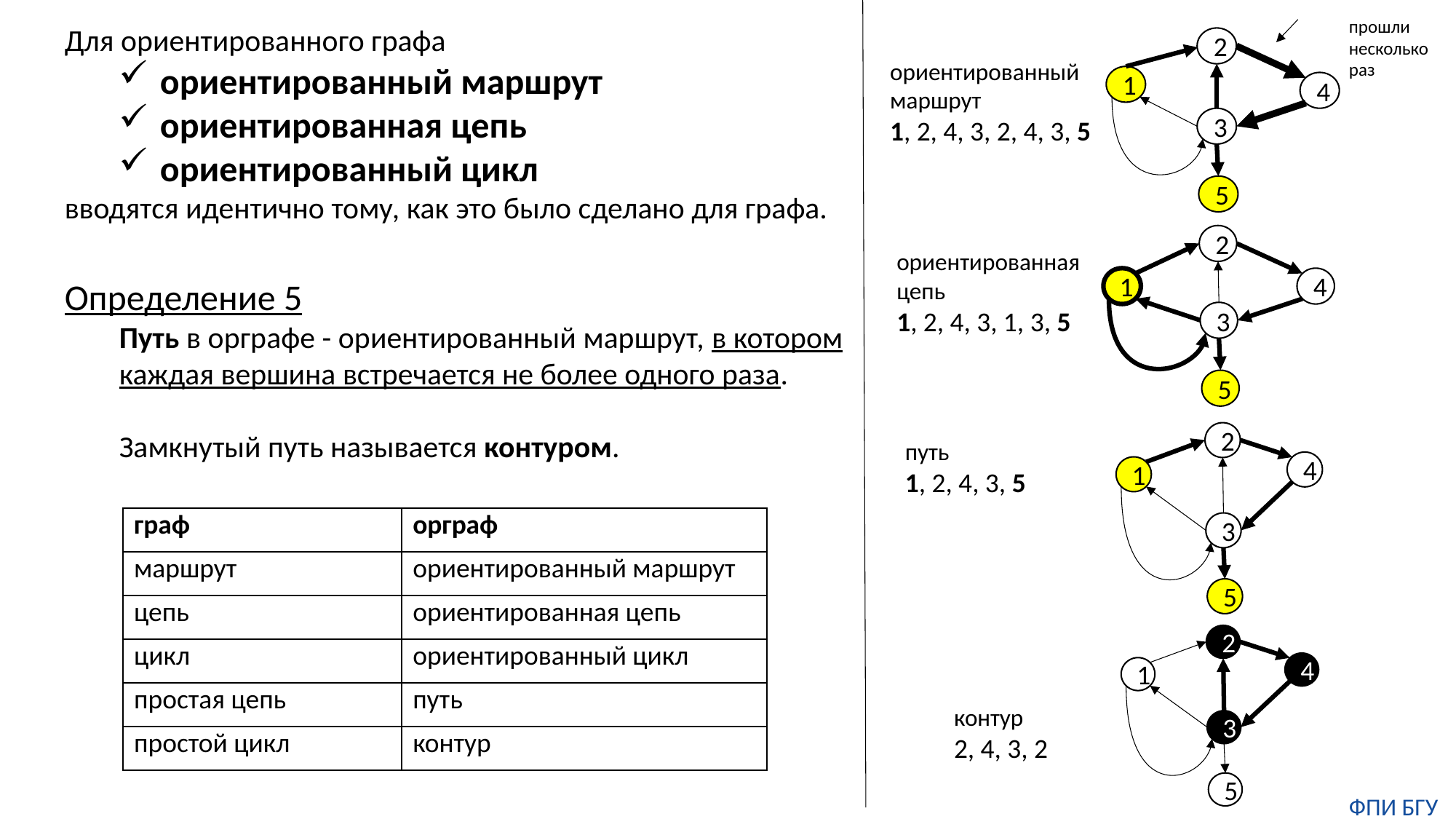

прошли несколько раз
Для ориентированного графа
ориентированный маршрут
ориентированная цепь
ориентированный цикл
вводятся идентично тому, как это было сделано для графа.
2
1
4
3
5
ориентированный маршрут
1, 2, 4, 3, 2, 4, 3, 5
2
1
4
3
5
ориентированная цепь
1, 2, 4, 3, 1, 3, 5
Определение 5
Путь в орграфе - ориентированный маршрут, в котором каждая вершина встречается не более одного раза.

Замкнутый путь называется контуром.
2
4
1
3
5
путь
1, 2, 4, 3, 5
| граф | орграф |
| --- | --- |
| маршрут | ориентированный маршрут |
| цепь | ориентированная цепь |
| цикл | ориентированный цикл |
| простая цепь | путь |
| простой цикл | контур |
2
4
1
3
5
контур
2, 4, 3, 2
ФПИ БГУ